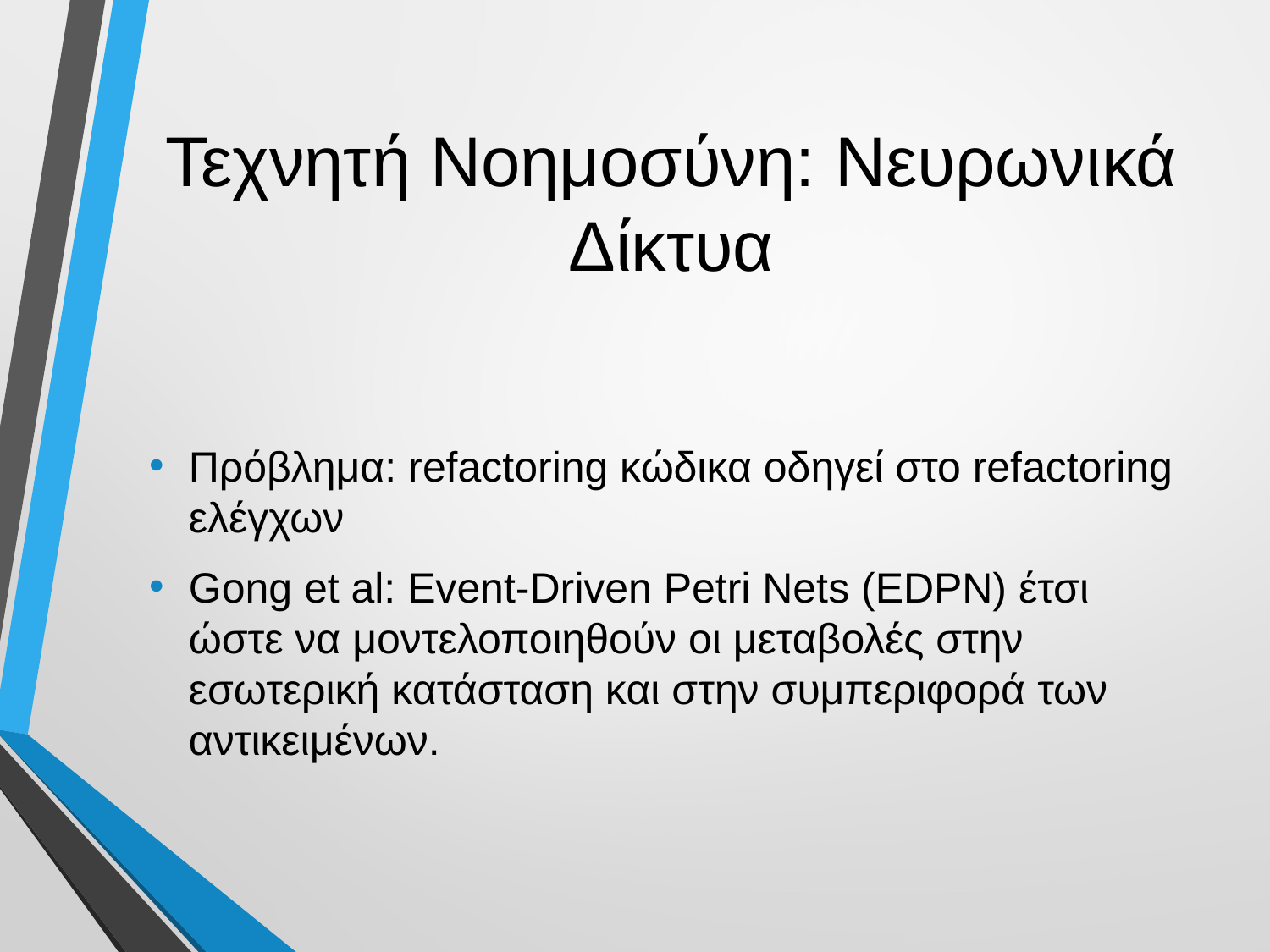

# Τεχνητή Νοημοσύνη: Νευρωνικά Δίκτυα
Πρόβλημα: refactoring κώδικα οδηγεί στο refactoring ελέγχων
Gong et al: Event-Driven Petri Nets (EDPN) έτσι ώστε να μοντελοποιηθούν οι μεταβολές στην εσωτερική κατάσταση και στην συμπεριφορά των αντικειμένων.